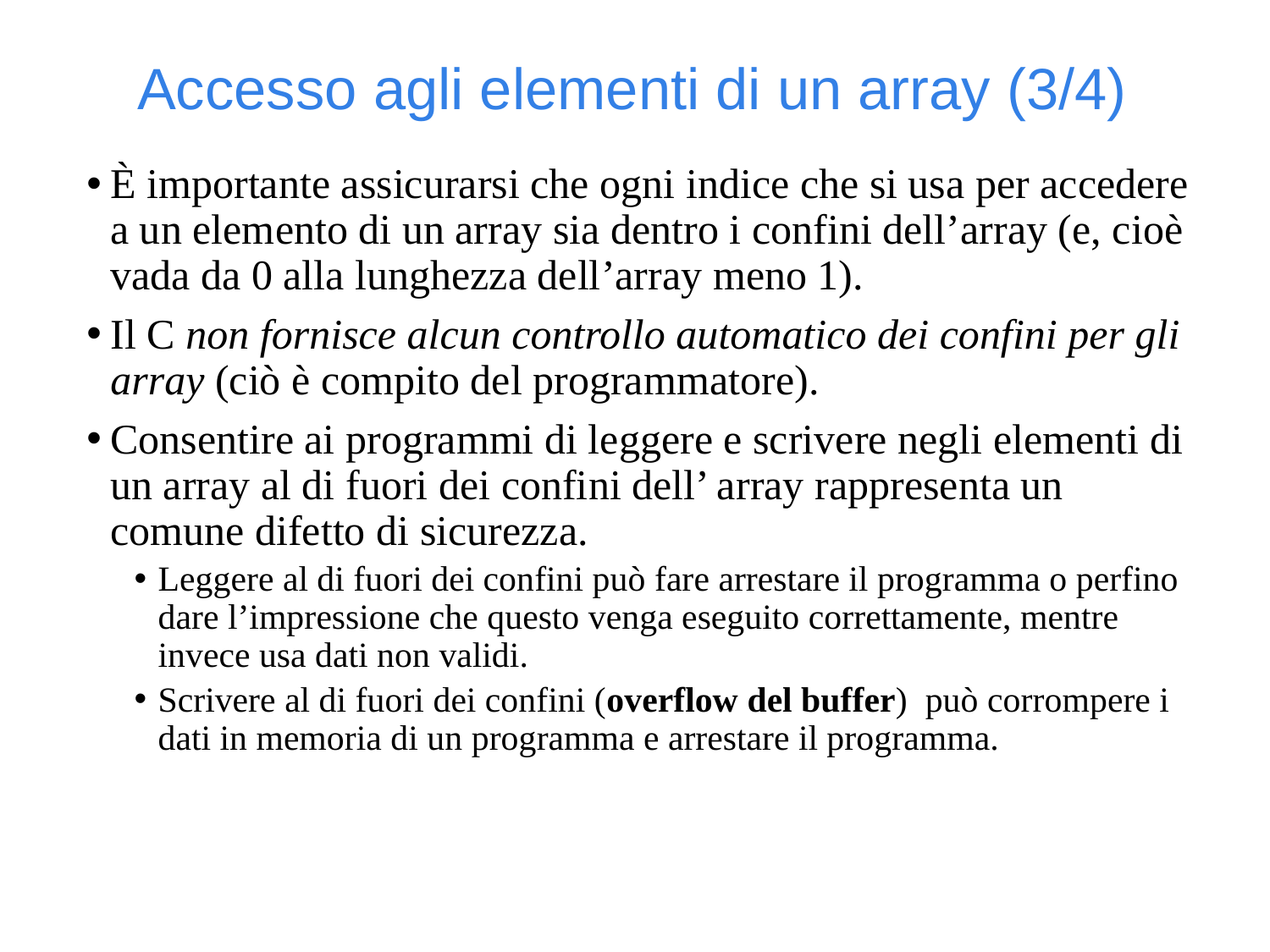

Accesso agli elementi di un array (3/4)

È importante assicurarsi che ogni indice che si usa per accedere a un elemento di un array sia dentro i confini dell’array (e, cioè vada da 0 alla lunghezza dell’array meno 1).
Il C non fornisce alcun controllo automatico dei confini per gli array (ciò è compito del programmatore).
Consentire ai programmi di leggere e scrivere negli elementi di un array al di fuori dei confini dell’ array rappresenta un comune difetto di sicurezza.
Leggere al di fuori dei confini può fare arrestare il programma o perfino dare l’impressione che questo venga eseguito correttamente, mentre invece usa dati non validi.
Scrivere al di fuori dei confini (overflow del buffer)  può corrompere i dati in memoria di un programma e arrestare il programma.